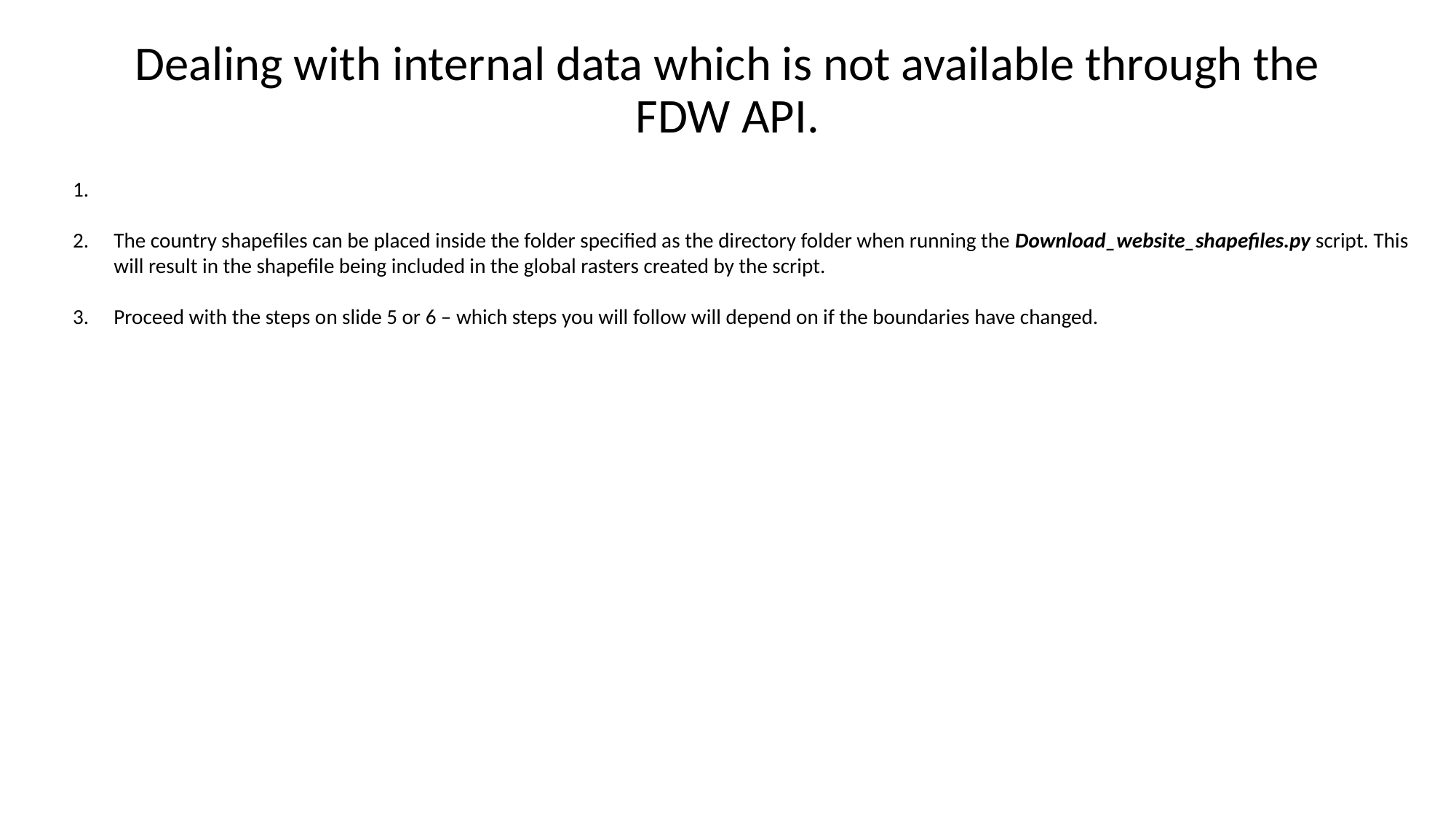

# Dealing with internal data which is not available through the FDW API.

The country shapefiles can be placed inside the folder specified as the directory folder when running the Download_website_shapefiles.py script. This will result in the shapefile being included in the global rasters created by the script.

Proceed with the steps on slide 5 or 6 – which steps you will follow will depend on if the boundaries have changed.